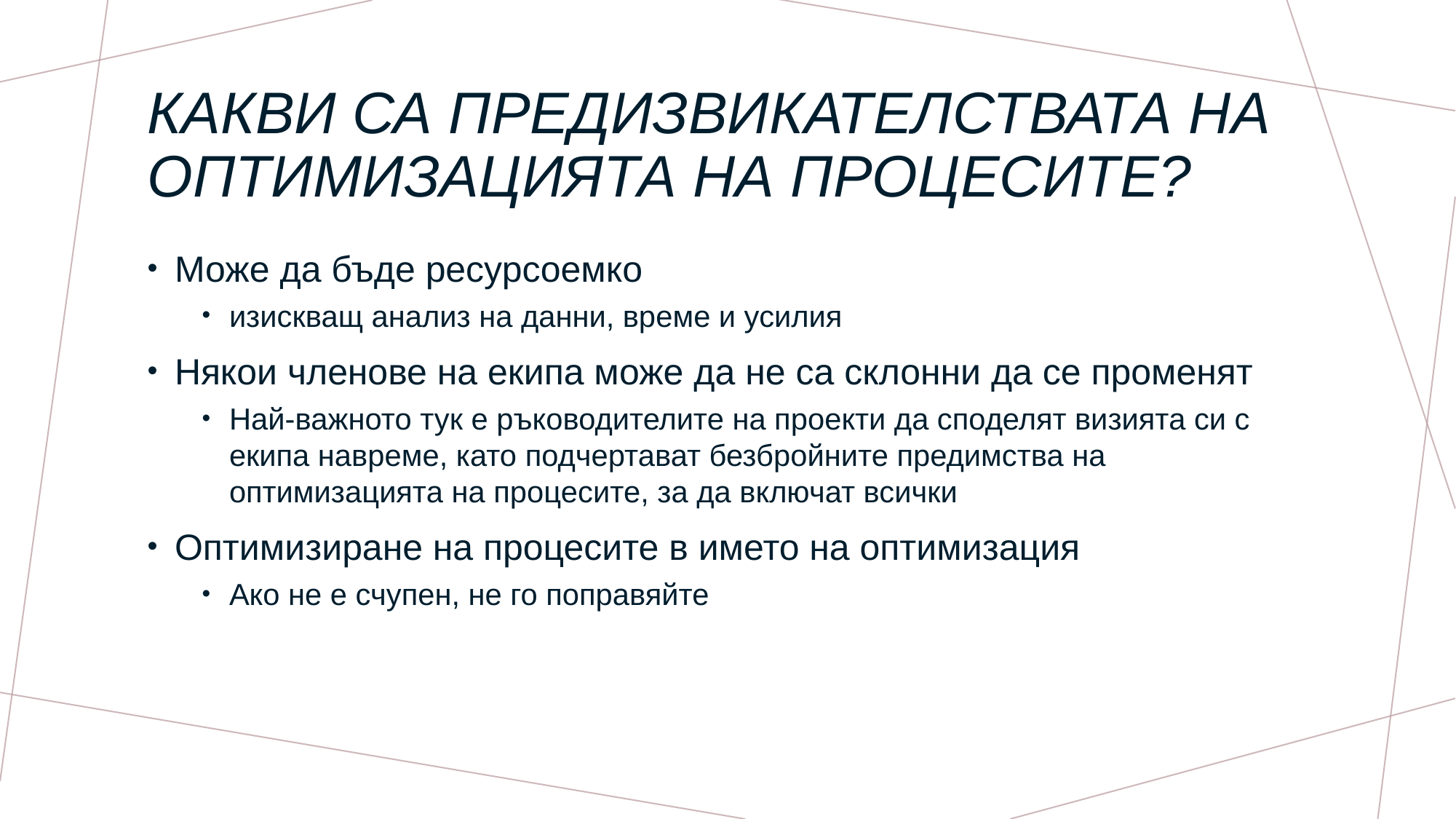

# Какви са предизвикателствата на оптимизацията на процесите?
Може да бъде ресурсоемко
изискващ анализ на данни, време и усилия
Някои членове на екипа може да не са склонни да се променят
Най-важното тук е ръководителите на проекти да споделят визията си с екипа навреме, като подчертават безбройните предимства на оптимизацията на процесите, за да включат всички
Оптимизиране на процесите в името на оптимизация
Ако не е счупен, не го поправяйте